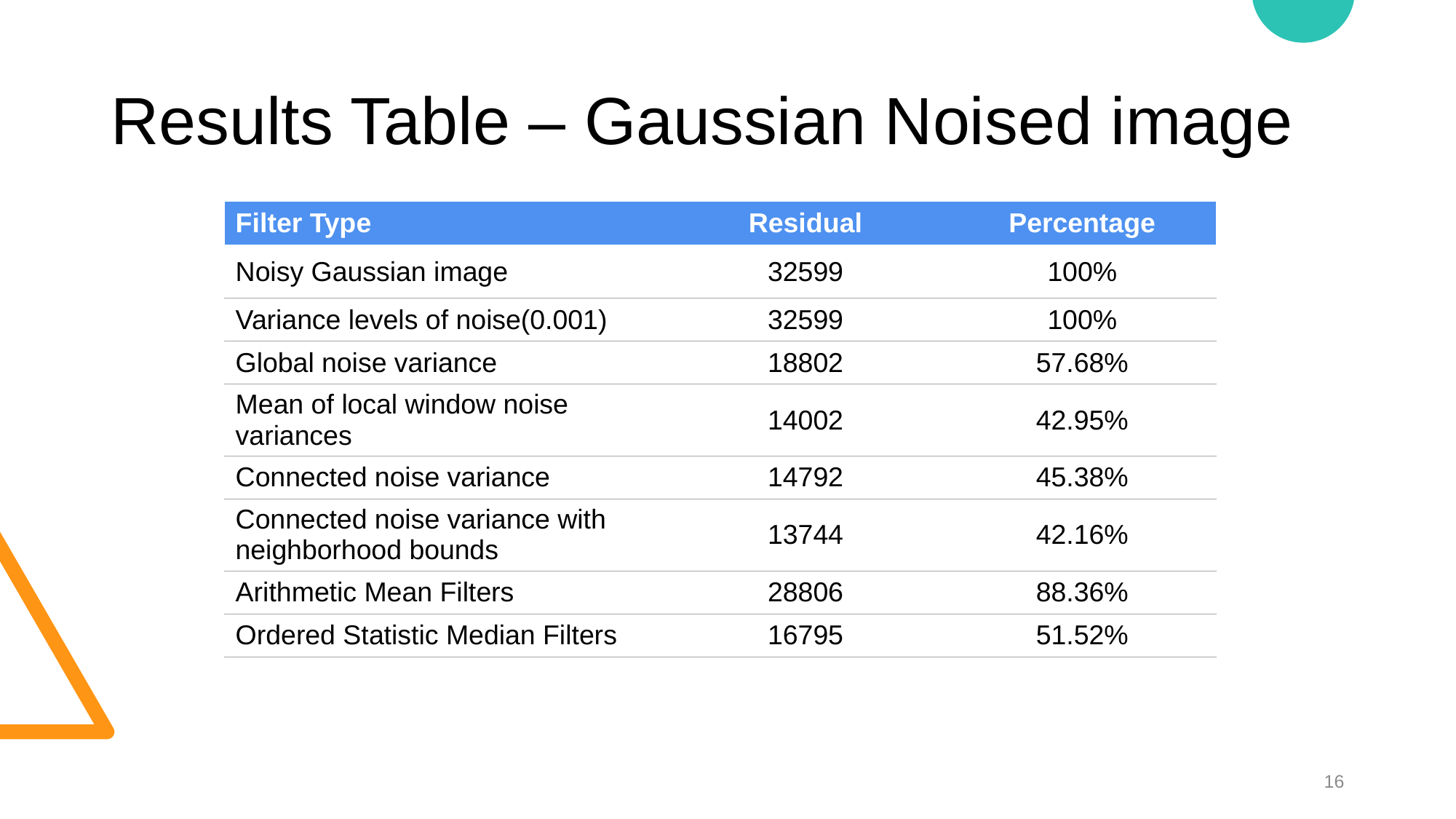

# Results Table – Gaussian Noised image
| Filter Type | Residual | Percentage |
| --- | --- | --- |
| Noisy Gaussian image | 32599 | 100% |
| Variance levels of noise(0.001) | 32599 | 100% |
| Global noise variance | 18802 | 57.68% |
| Mean of local window noise variances | 14002 | 42.95% |
| Connected noise variance | 14792 | 45.38% |
| Connected noise variance with neighborhood bounds | 13744 | 42.16% |
| Arithmetic Mean Filters | 28806 | 88.36% |
| Ordered Statistic Median Filters | 16795 | 51.52% |
16